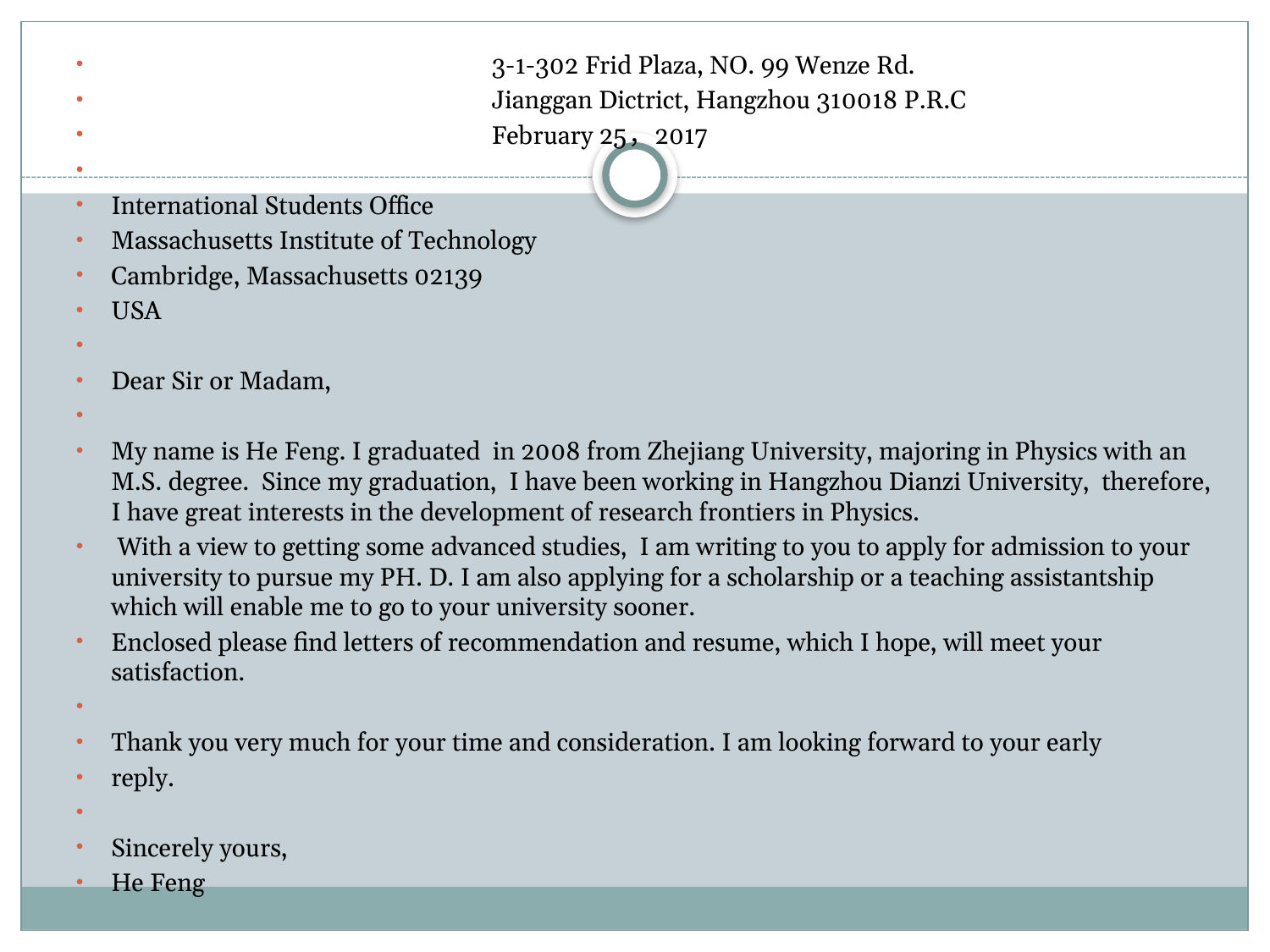

3-1-302 Frid Plaza, NO. 99 Wenze Rd.
                                                              Jianggan Dictrict, Hangzhou 310018 P.R.C
                                                              February 25，2017

International Students Office
Massachusetts Institute of Technology
Cambridge, Massachusetts 02139
USA

Dear Sir or Madam,

My name is He Feng. I graduated  in 2008 from Zhejiang University, majoring in Physics with an M.S. degree.  Since my graduation,  I have been working in Hangzhou Dianzi University,  therefore, I have great interests in the development of research frontiers in Physics.
 With a view to getting some advanced studies,  I am writing to you to apply for admission to your university to pursue my PH. D. I am also applying for a scholarship or a teaching assistantship which will enable me to go to your university sooner.
Enclosed please find letters of recommendation and resume, which I hope, will meet your satisfaction.

Thank you very much for your time and consideration. I am looking forward to your early
reply.

Sincerely yours,
He Feng